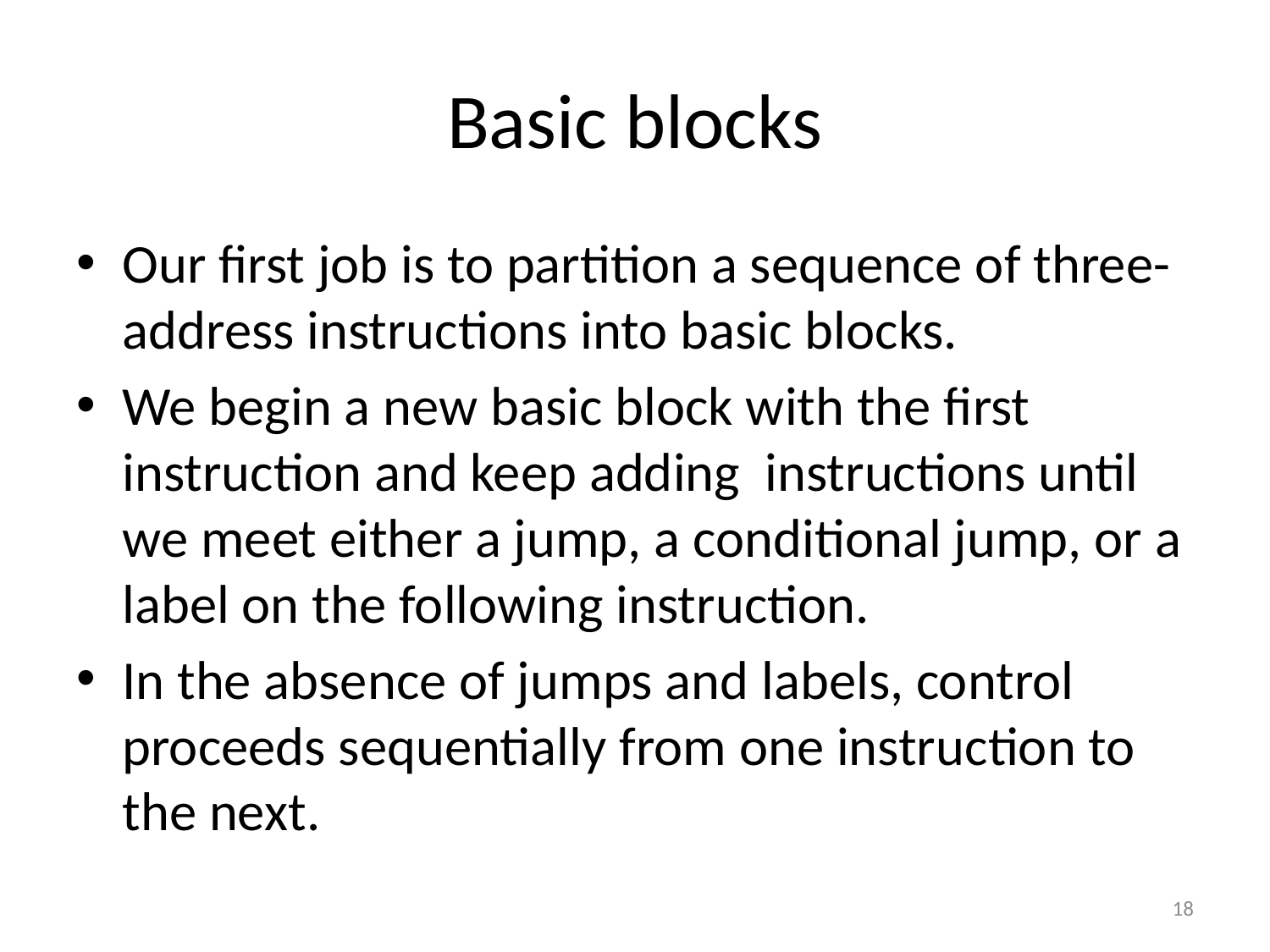

# Basic blocks
Our first job is to partition a sequence of three-address instructions into basic blocks.
We begin a new basic block with the first instruction and keep adding  instructions until we meet either a jump, a conditional jump, or a label on the following instruction.
In the absence of jumps and labels, control proceeds sequentially from one instruction to the next.
18